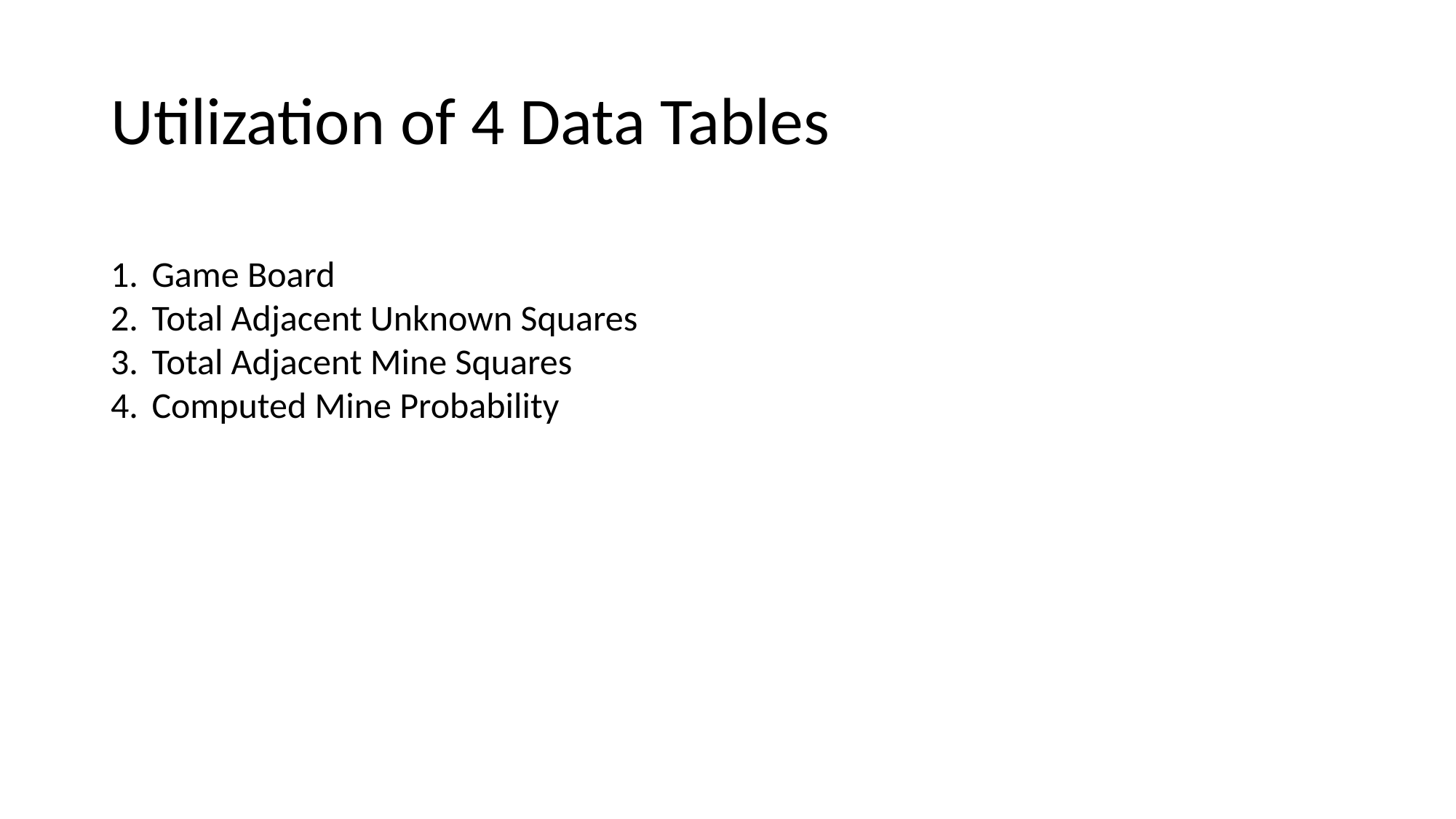

# Utilization of 4 Data Tables

Game Board
Total Adjacent Unknown Squares
Total Adjacent Mine Squares
Computed Mine Probability